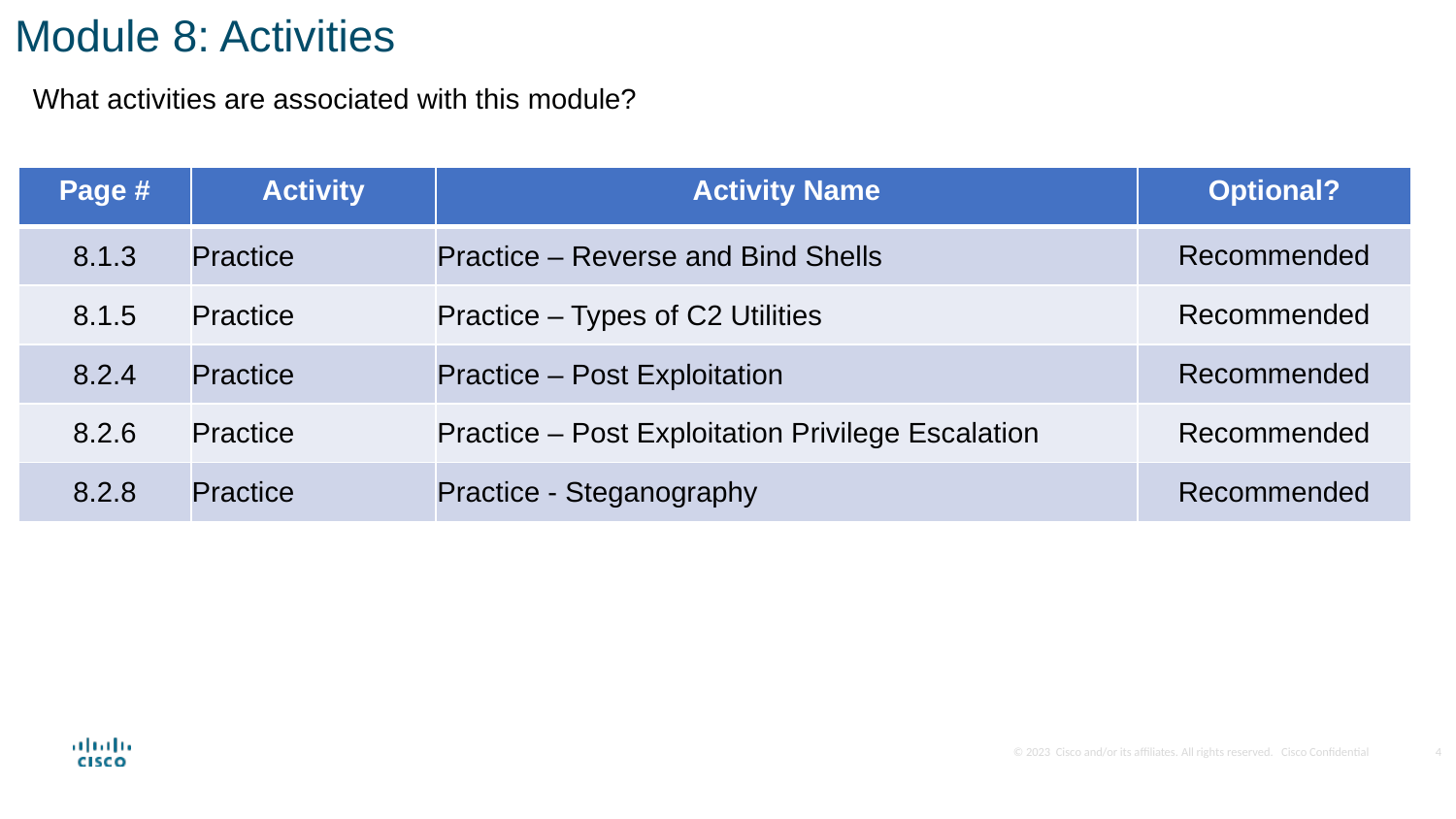

Module 8: Activities
What activities are associated with this module?
| Page # | Activity | Activity Name | Optional? |
| --- | --- | --- | --- |
| 8.1.3 | Practice | Practice – Reverse and Bind Shells | Recommended |
| 8.1.5 | Practice | Practice – Types of C2 Utilities | Recommended |
| 8.2.4 | Practice | Practice – Post Exploitation | Recommended |
| 8.2.6 | Practice | Practice – Post Exploitation Privilege Escalation | Recommended |
| 8.2.8 | Practice | Practice - Steganography | Recommended |
4